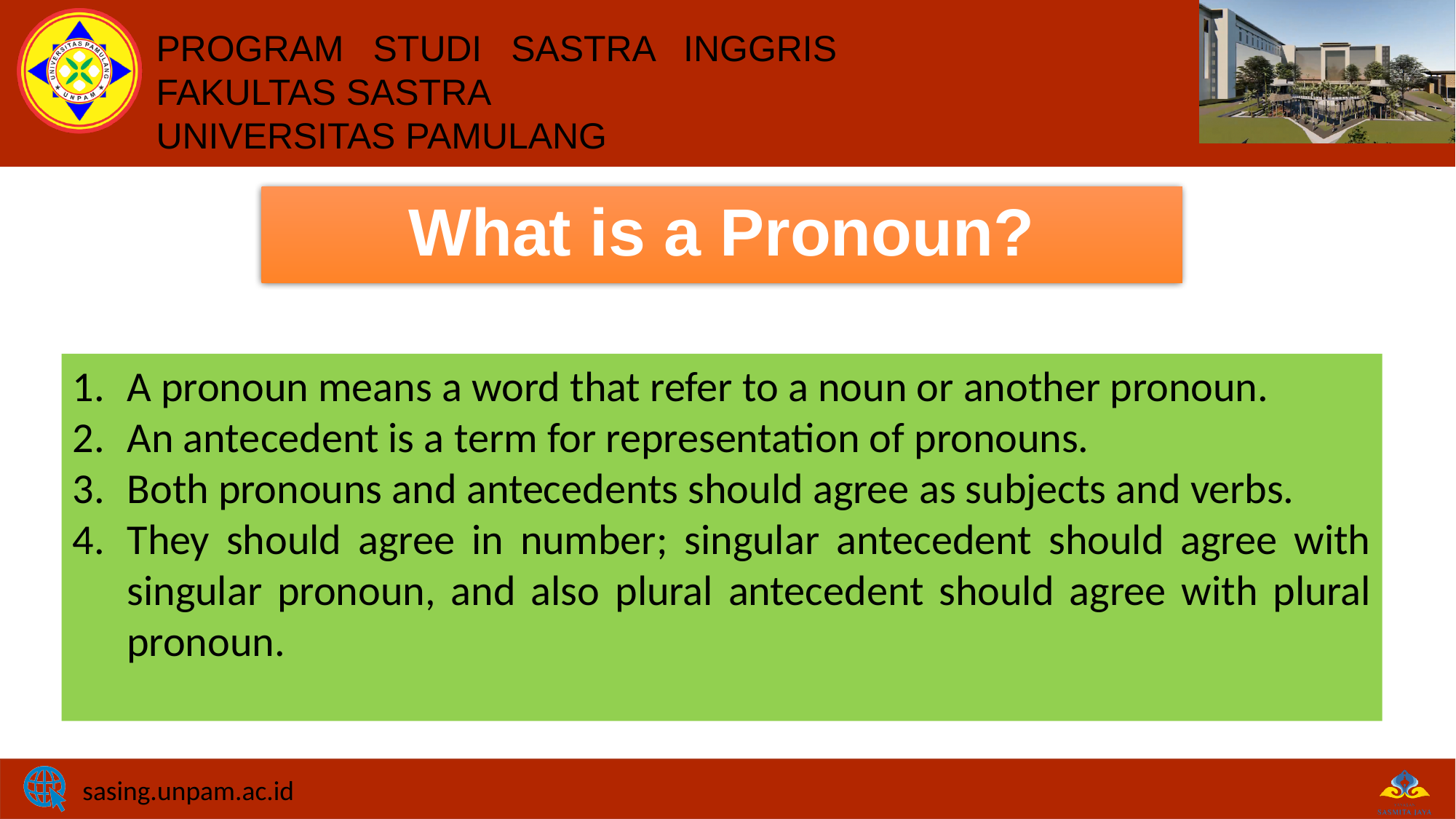

# What is a Pronoun?
A pronoun means a word that refer to a noun or another pronoun.
An antecedent is a term for representation of pronouns.
Both pronouns and antecedents should agree as subjects and verbs.
They should agree in number; singular antecedent should agree with singular pronoun, and also plural antecedent should agree with plural pronoun.